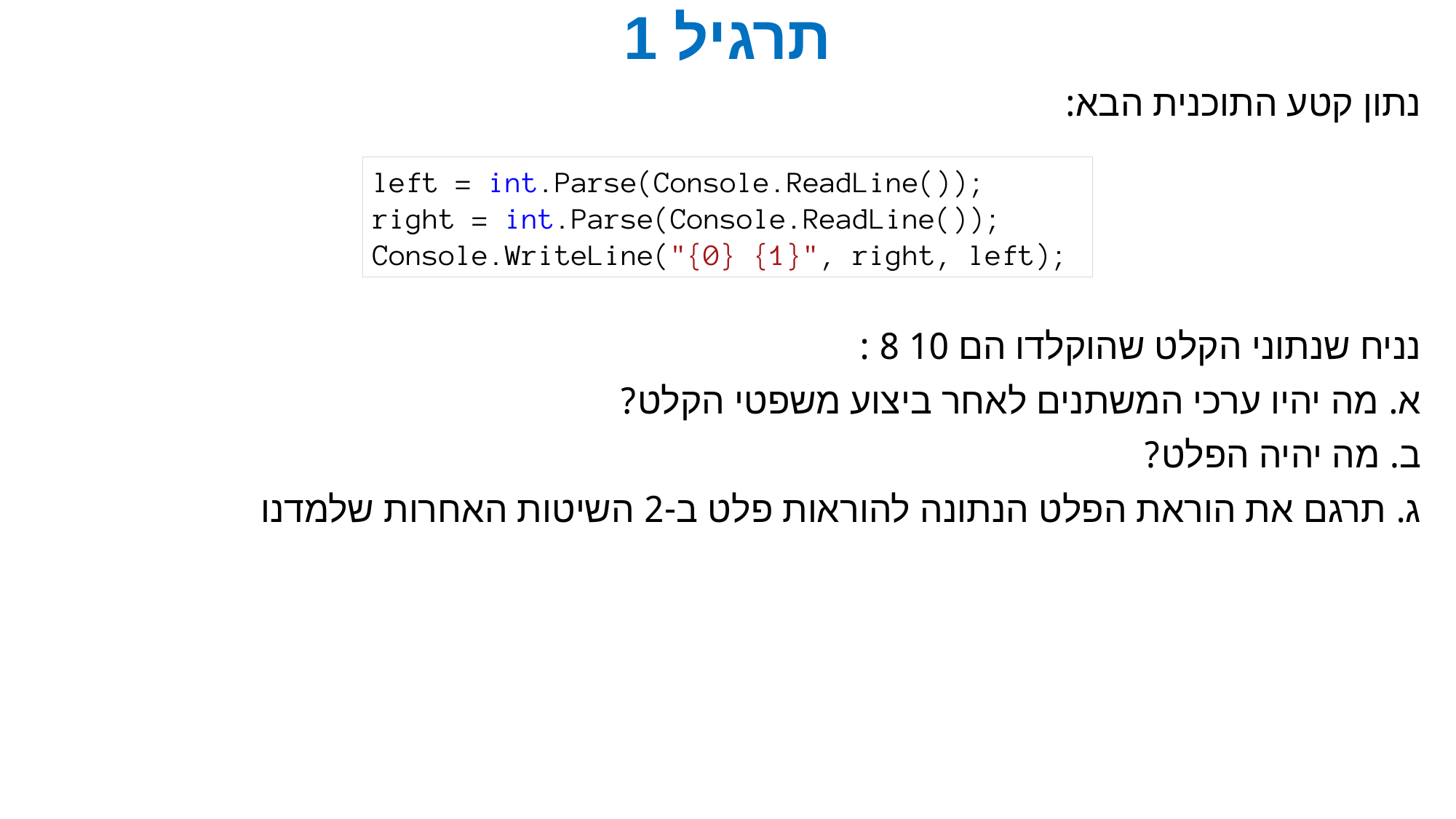

# תרגיל 1
נתון קטע התוכנית הבא:
left = int.Parse(Console.ReadLine());
right = int.Parse(Console.ReadLine());
Console.WriteLine("{0} {1}", right, left);
נניח שנתוני הקלט שהוקלדו הם 10 8 :
א. מה יהיו ערכי המשתנים לאחר ביצוע משפטי הקלט?
ב. מה יהיה הפלט?
ג. תרגם את הוראת הפלט הנתונה להוראות פלט ב-2 השיטות האחרות שלמדנו